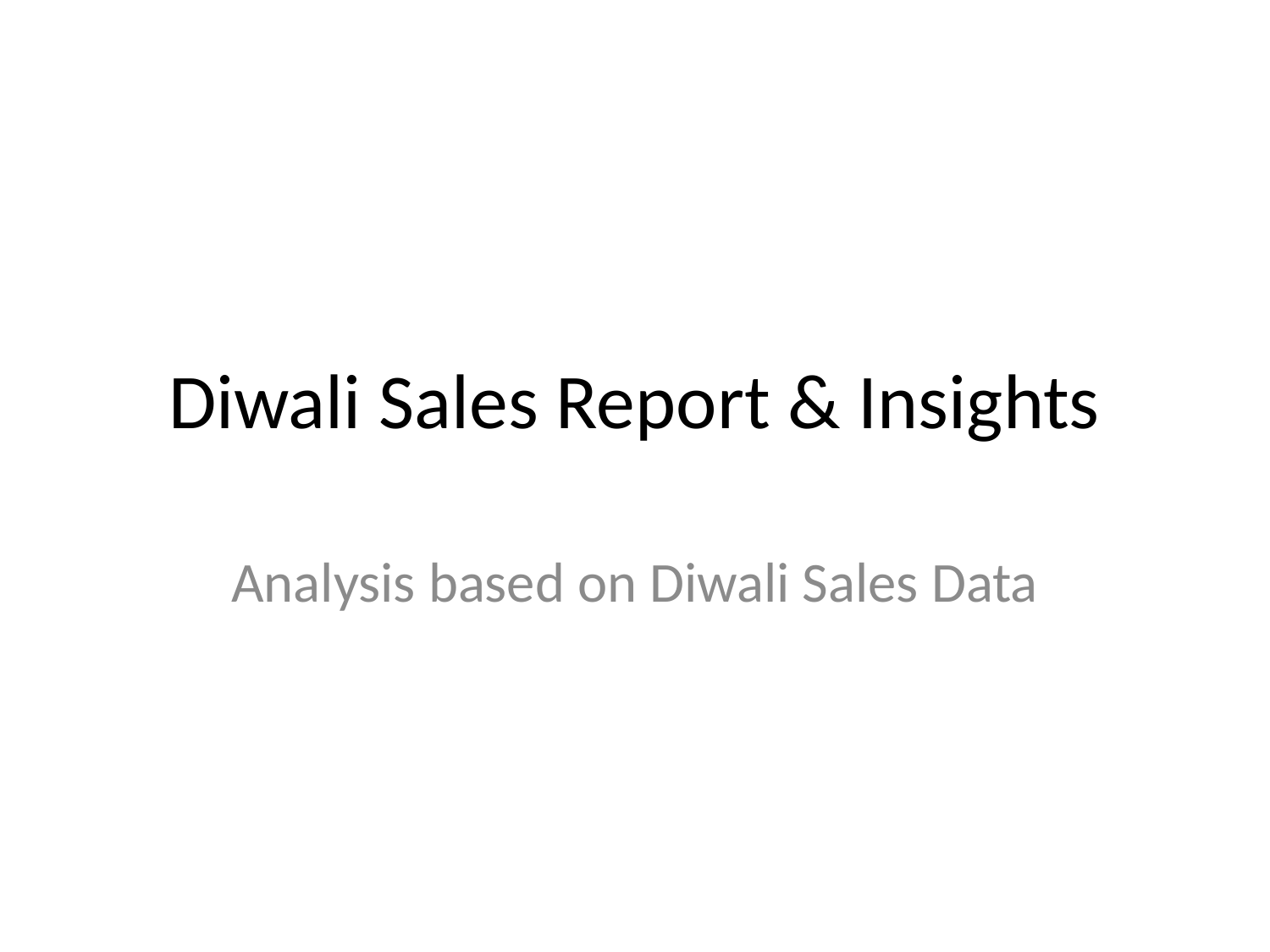

# Diwali Sales Report & Insights
Analysis based on Diwali Sales Data